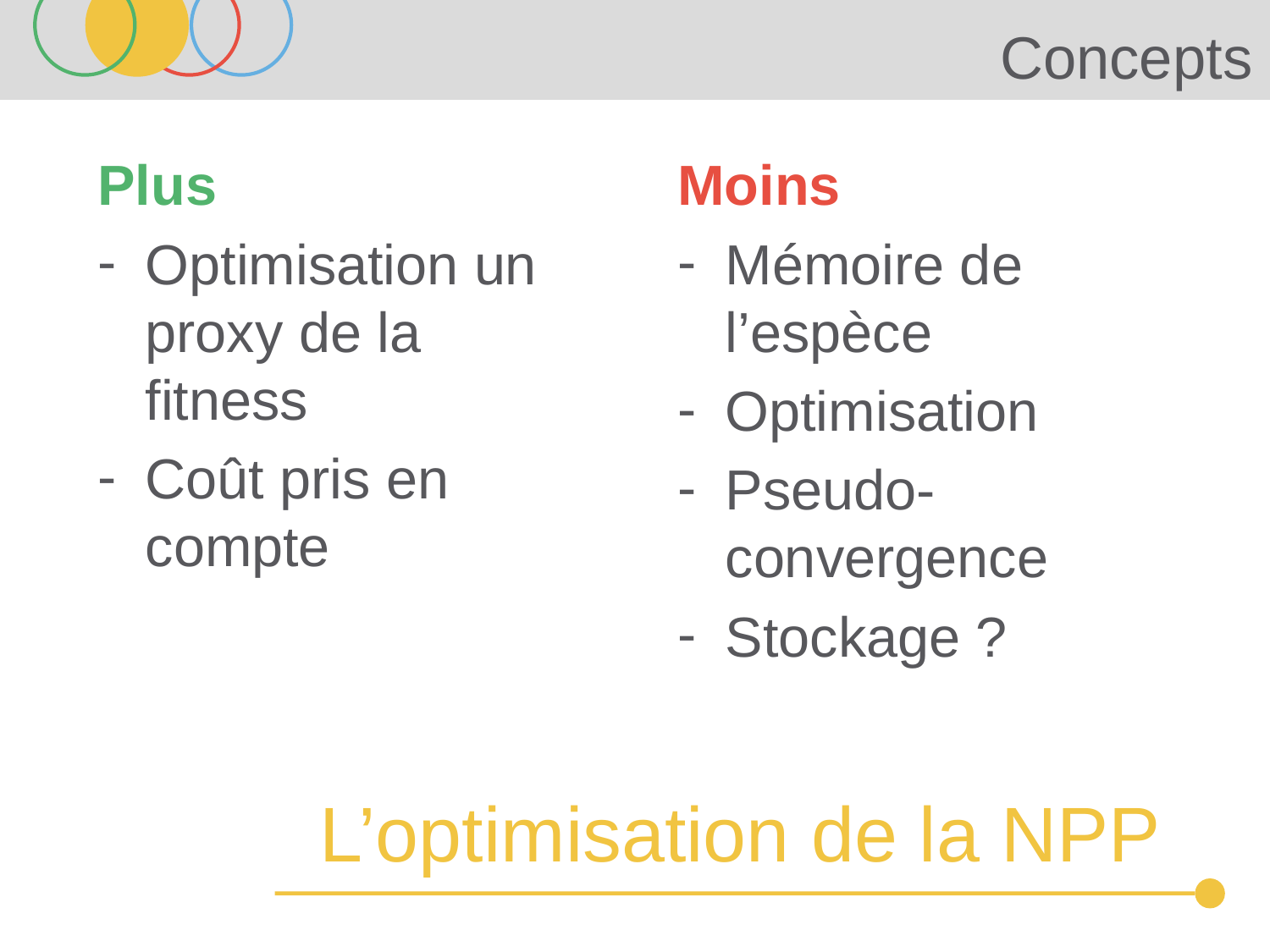

# Concepts
Plus
Optimisation un proxy de la fitness
Coût pris en compte
Moins
Mémoire de l’espèce
Optimisation
Pseudo-convergence
Stockage ?
L’optimisation de la NPP